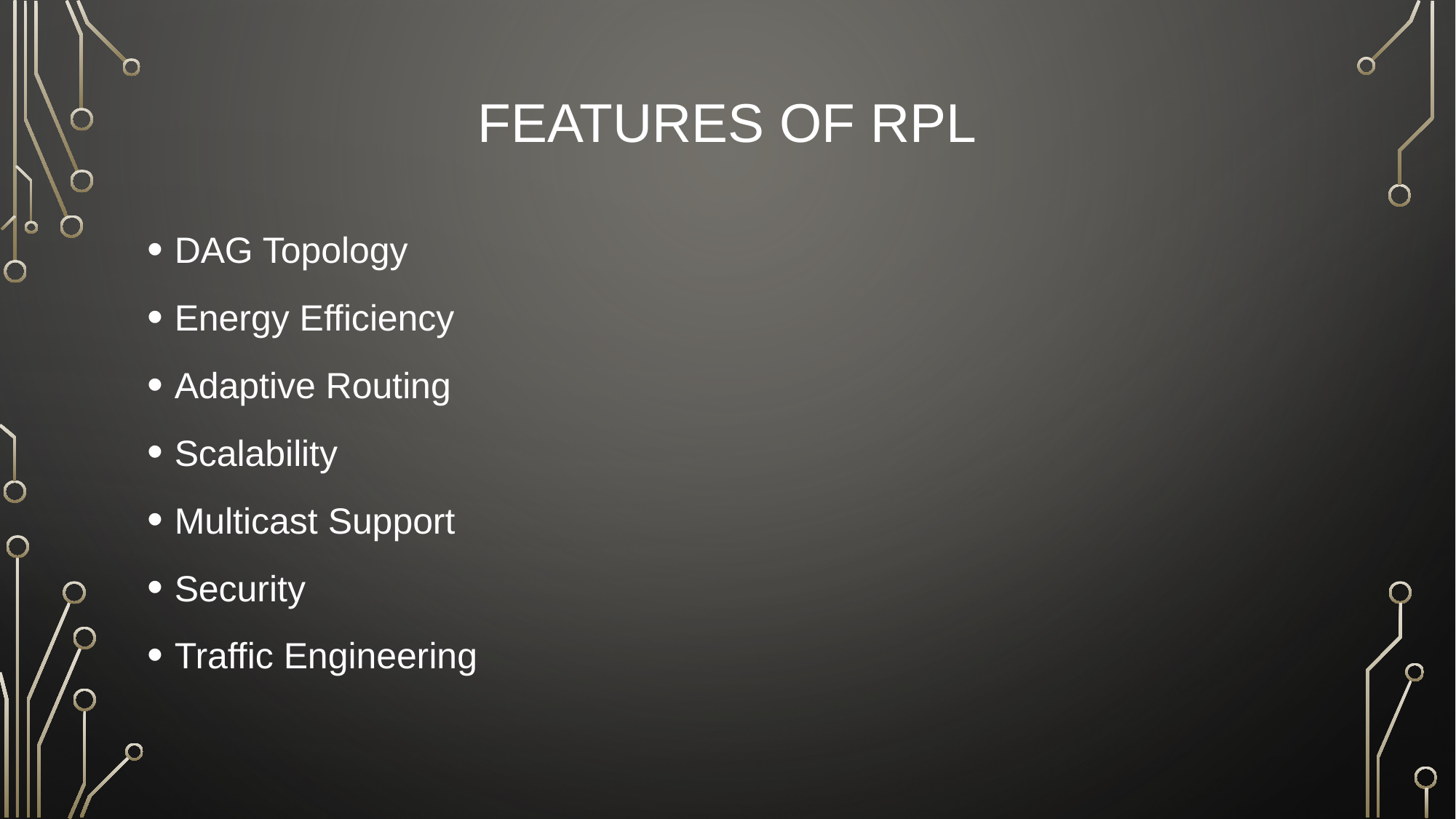

# Features of RPL
DAG Topology
Energy Efficiency
Adaptive Routing
Scalability
Multicast Support
Security
Traffic Engineering